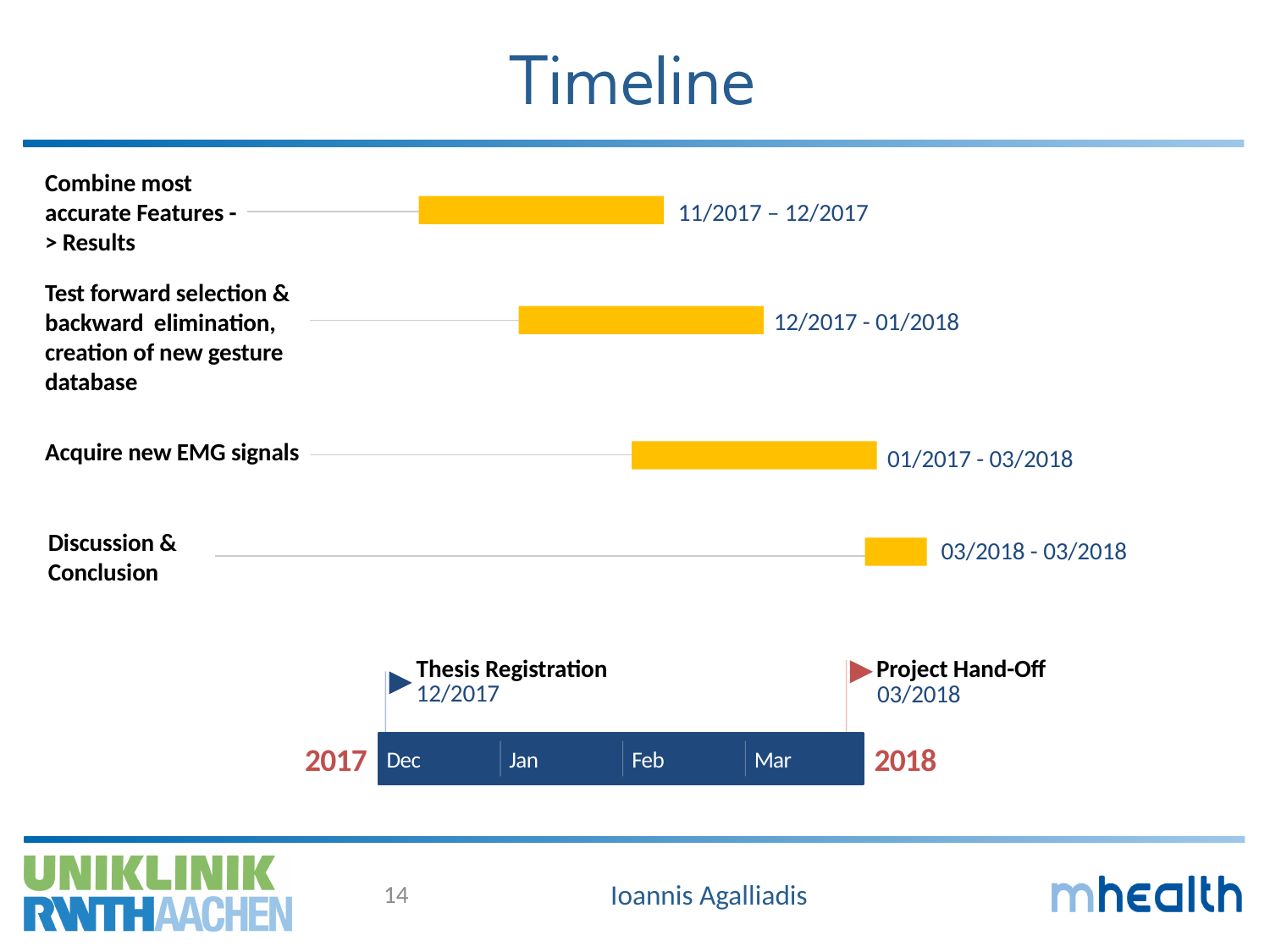

# Timeline
Combine most accurate Features -> Results

11/2017 – 12/2017
Test forward selection &
backward  elimination, creation of new gesture database
12/2017 - 01/2018

Acquire new EMG signals

01/2017 - 03/2018
Discussion & Conclusion
03/2018 - 03/2018

Thesis Registration
Project Hand-Off

12/2017
03/2018

2017
2018
Dec
Jan
Feb
Mar
14
Ioannis Agalliadis